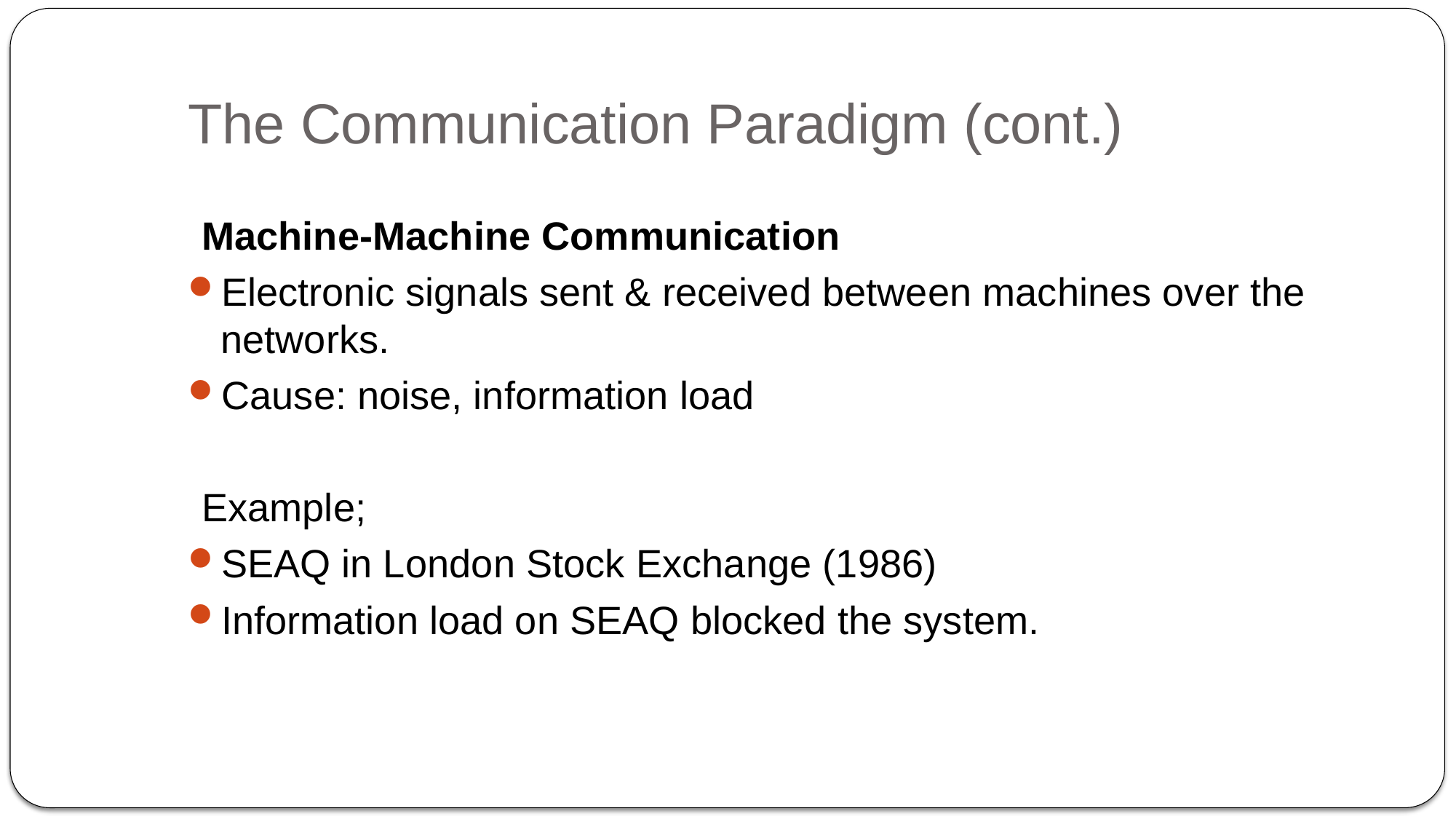

# The Communication Paradigm (cont.)
Machine-Machine Communication
Electronic signals sent & received between machines over the networks.
Cause: noise, information load

Example;
SEAQ in London Stock Exchange (1986)
Information load on SEAQ blocked the system.